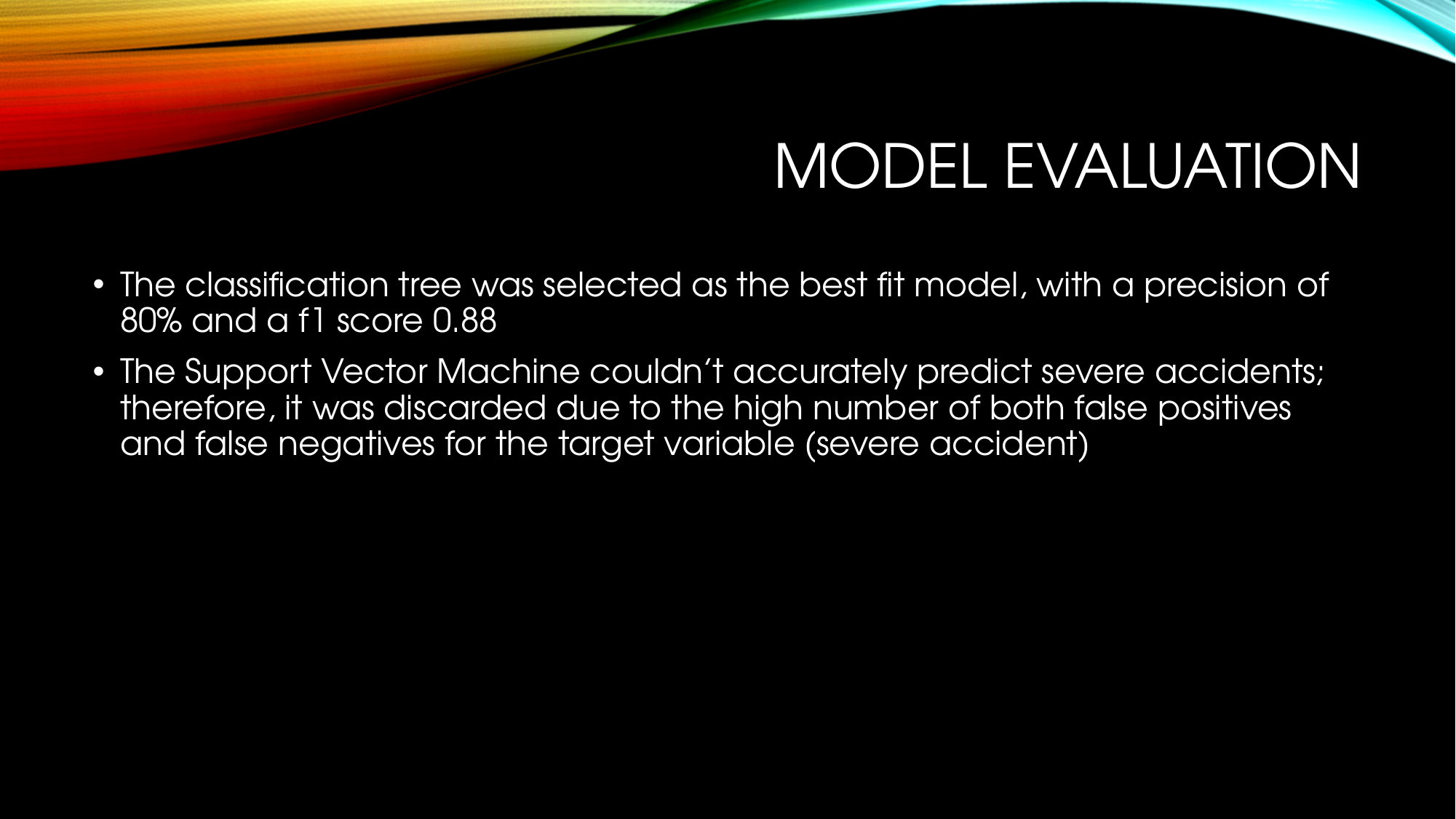

# Model evaluation
The classification tree was selected as the best fit model, with a precision of 80% and a f1 score 0.88
The Support Vector Machine couldn’t accurately predict severe accidents; therefore, it was discarded due to the high number of both false positives and false negatives for the target variable (severe accident)